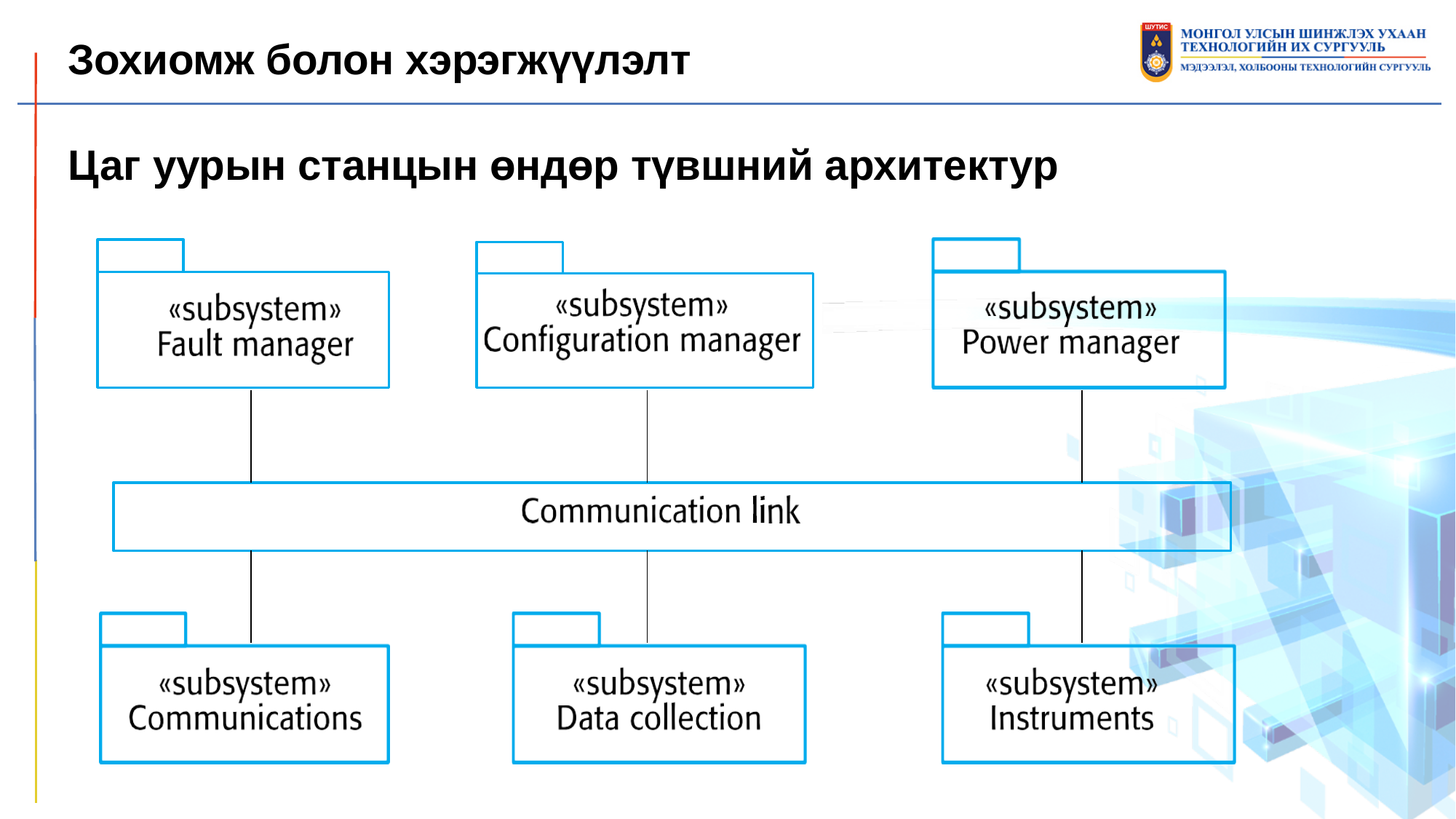

Зохиомж болон хэрэгжүүлэлт
Цаг уурын станцын өндөр түвшний архитектур